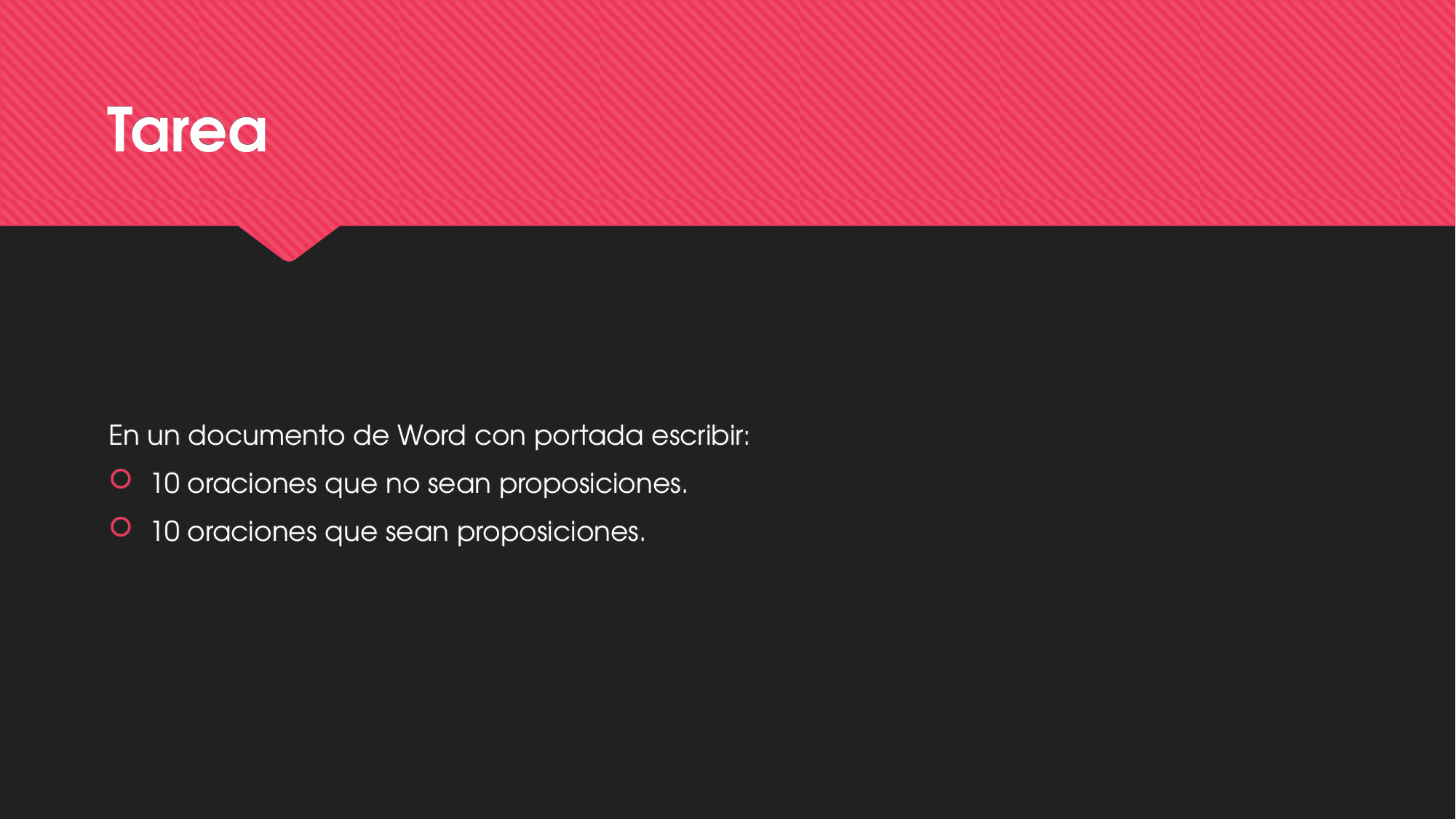

# Tarea
En un documento de Word con portada escribir:
10 oraciones que no sean proposiciones.
10 oraciones que sean proposiciones.